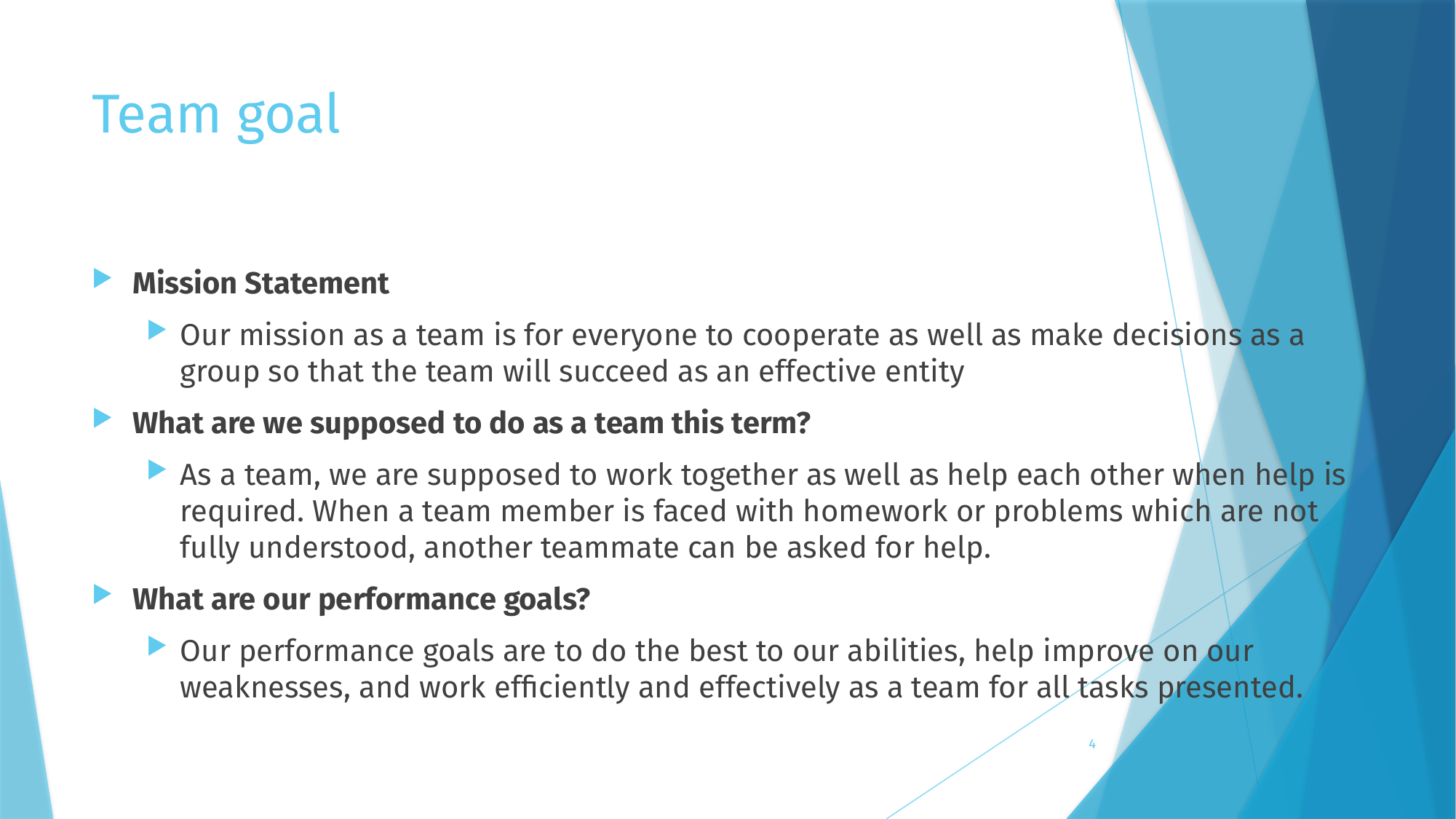

# Team goal
Mission Statement
Our mission as a team is for everyone to cooperate as well as make decisions as a group so that the team will succeed as an effective entity
What are we supposed to do as a team this term?
As a team, we are supposed to work together as well as help each other when help is required. When a team member is faced with homework or problems which are not fully understood, another teammate can be asked for help.
What are our performance goals?
Our performance goals are to do the best to our abilities, help improve on our weaknesses, and work efficiently and effectively as a team for all tasks presented.

4